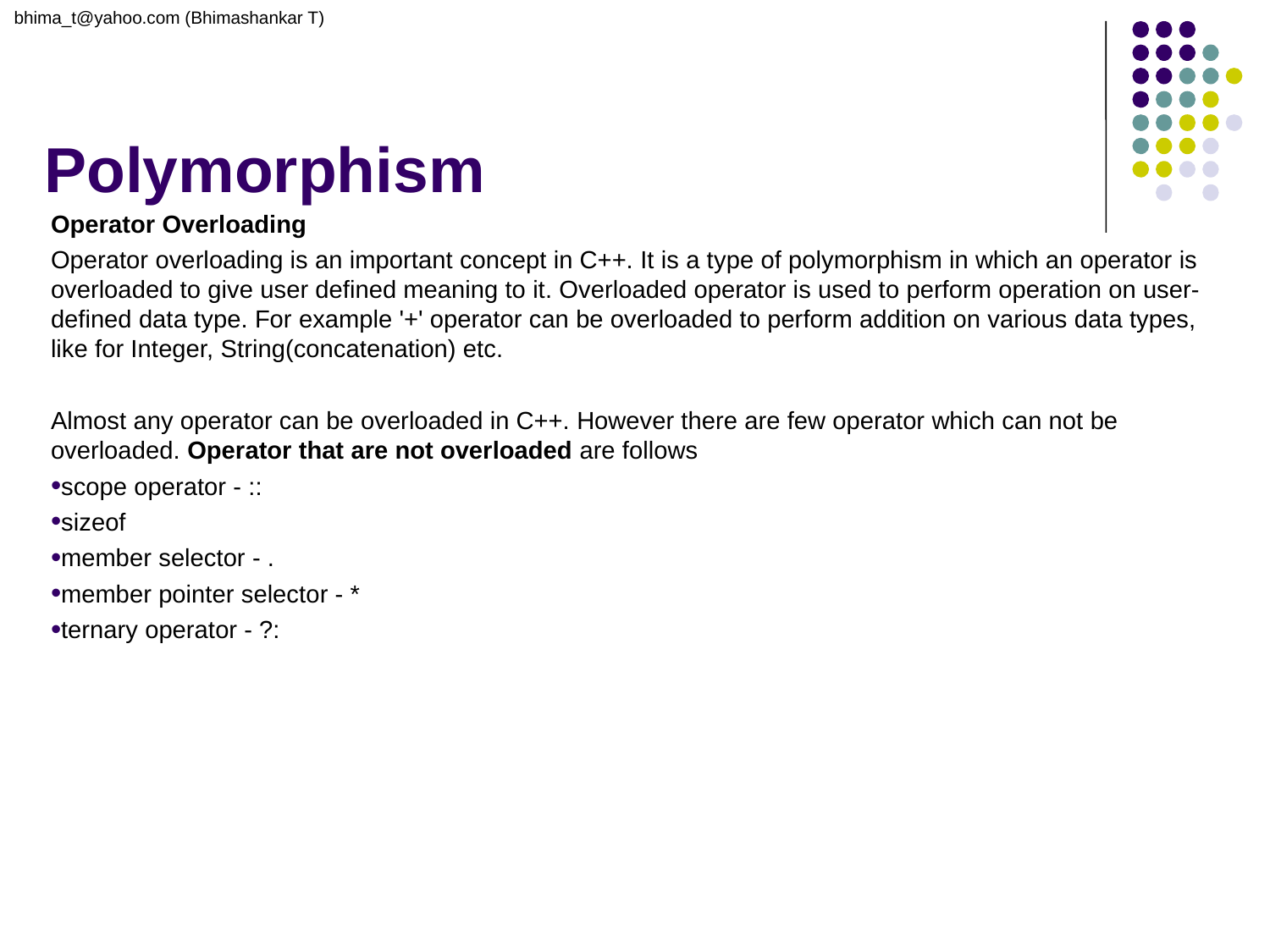

bhima_t@yahoo.com (Bhimashankar T)
# Polymorphism
Operator Overloading
Operator overloading is an important concept in C++. It is a type of polymorphism in which an operator is overloaded to give user defined meaning to it. Overloaded operator is used to perform operation on user-defined data type. For example '+' operator can be overloaded to perform addition on various data types, like for Integer, String(concatenation) etc.

Almost any operator can be overloaded in C++. However there are few operator which can not be overloaded. Operator that are not overloaded are follows
scope operator - ::
sizeof
member selector - .
member pointer selector - *
ternary operator - ?: